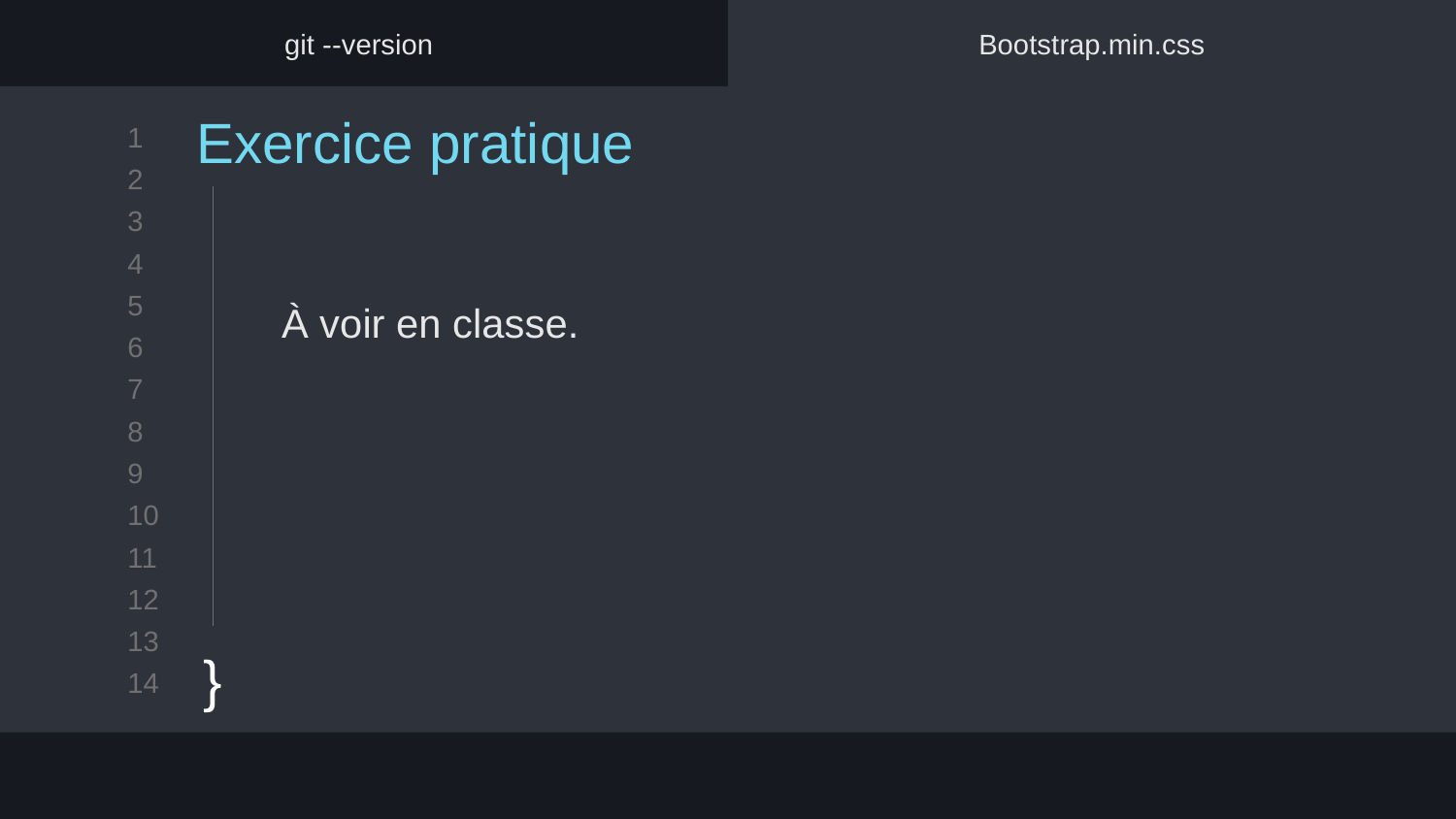

git --version
Bootstrap.min.css
Exercice pratique
}
À voir en classe.